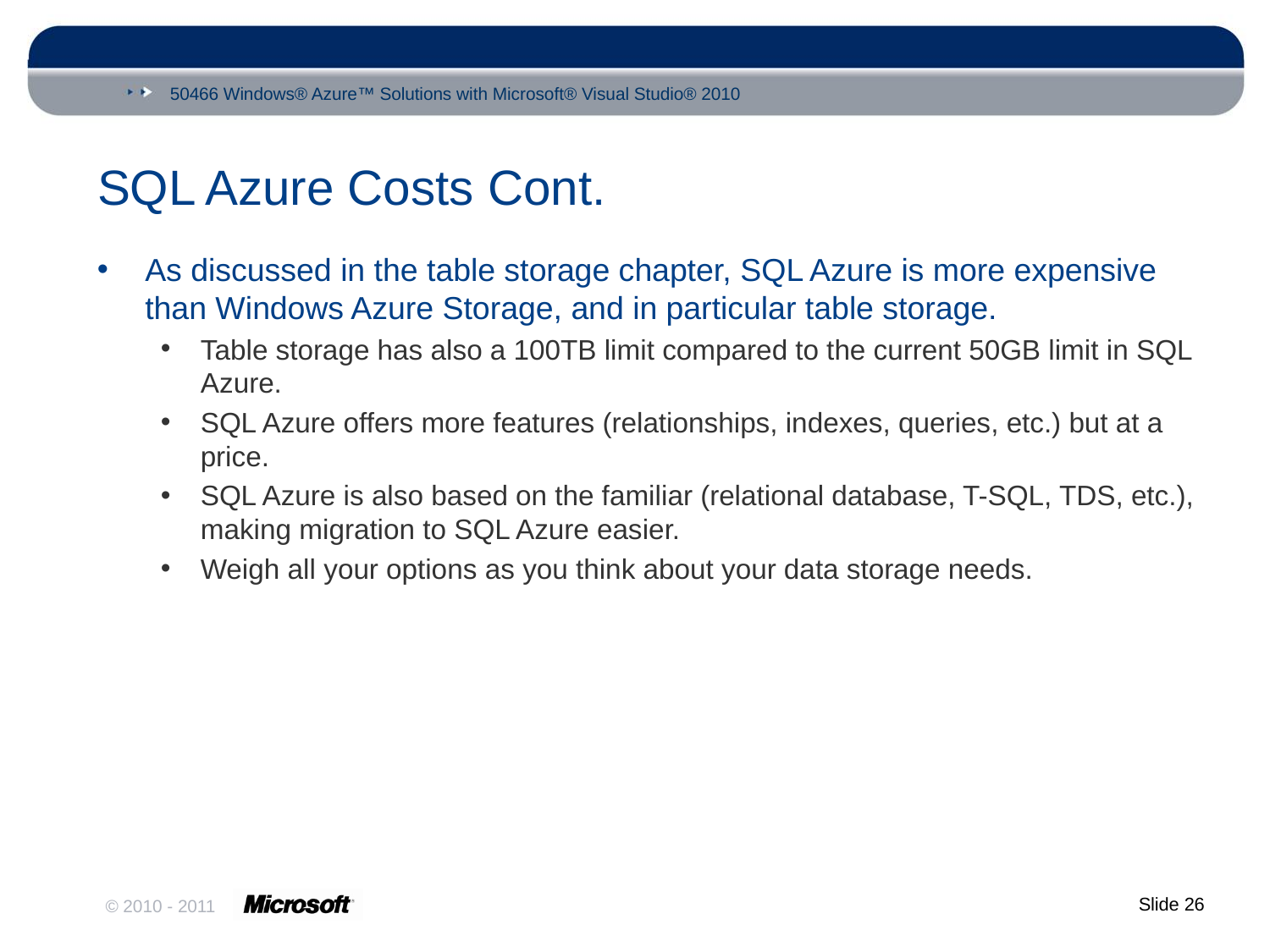

# SQL Azure Costs Cont.
As discussed in the table storage chapter, SQL Azure is more expensive than Windows Azure Storage, and in particular table storage.
Table storage has also a 100TB limit compared to the current 50GB limit in SQL Azure.
SQL Azure offers more features (relationships, indexes, queries, etc.) but at a price.
SQL Azure is also based on the familiar (relational database, T-SQL, TDS, etc.), making migration to SQL Azure easier.
Weigh all your options as you think about your data storage needs.